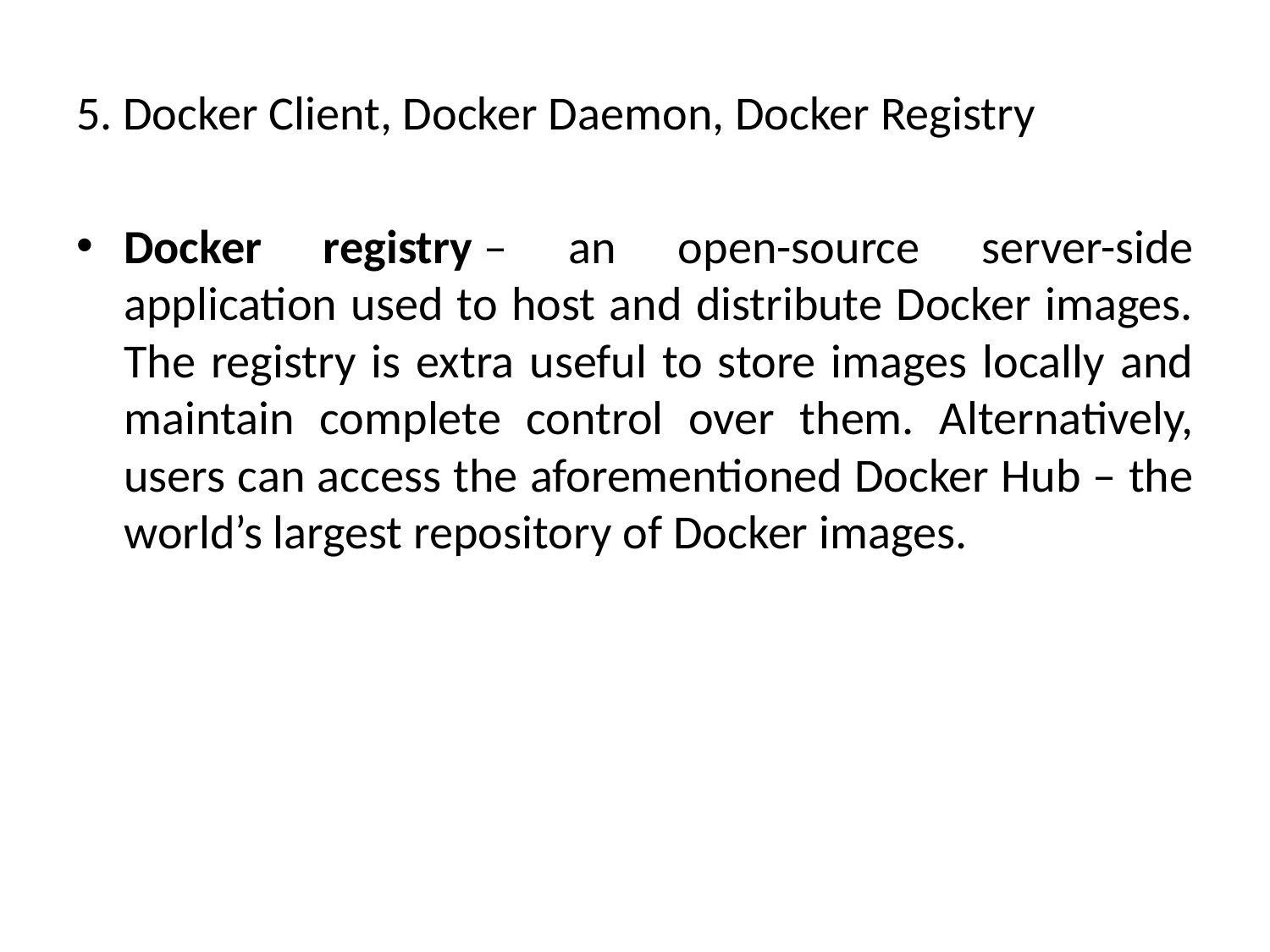

5. Docker Client, Docker Daemon, Docker Registry

Docker registry – an open-source server-side application used to host and distribute Docker images. The registry is extra useful to store images locally and maintain complete control over them. Alternatively, users can access the aforementioned Docker Hub – the world’s largest repository of Docker images.